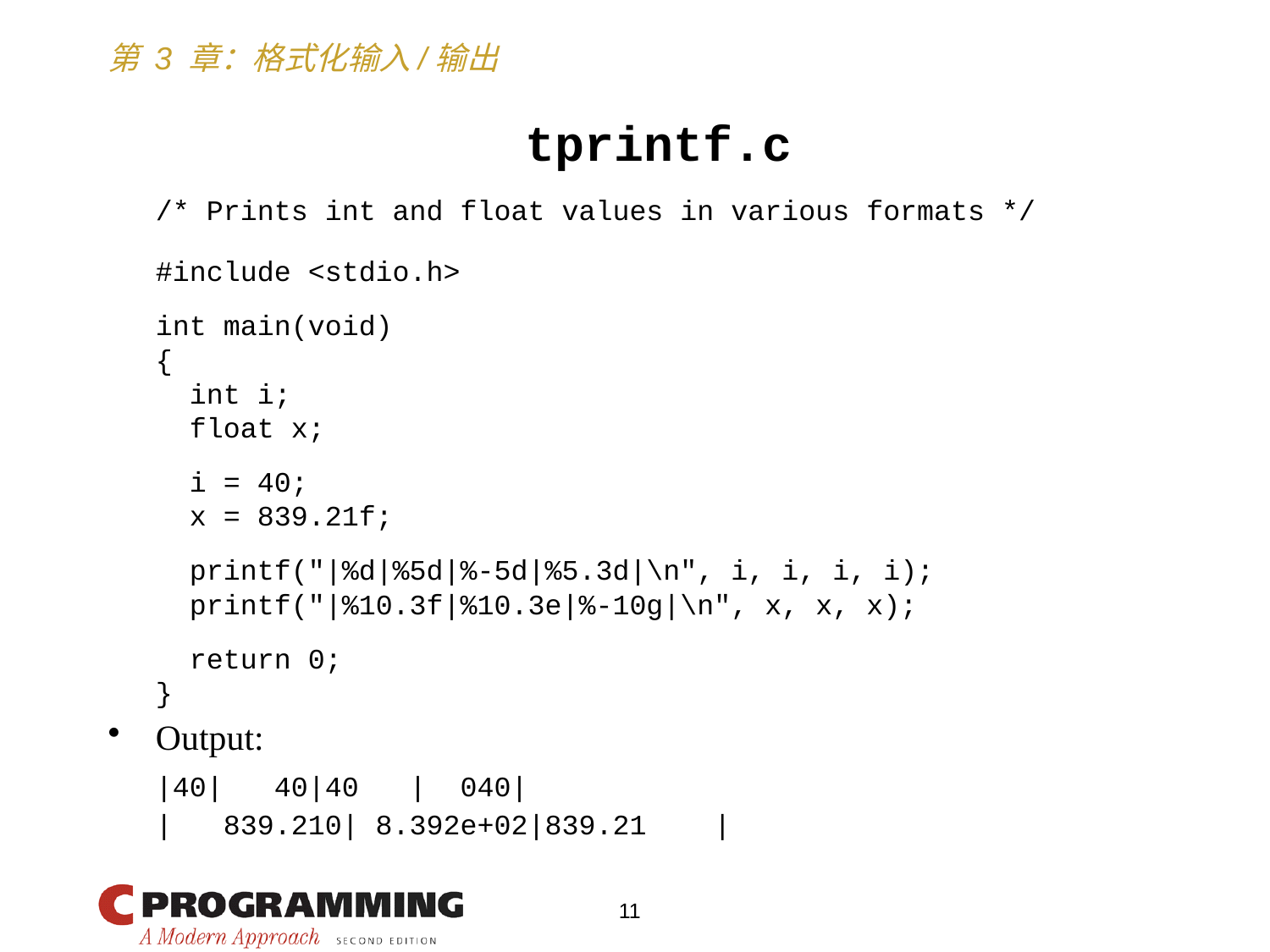

tprintf.c

	/* Prints int and float values in various formats */

	#include <stdio.h>

	int main(void)
	{
	  int i;
	  float x;

	  i = 40;
	  x = 839.21f;

	  printf("|%d|%5d|%-5d|%5.3d|\n", i, i, i, i);
	  printf("|%10.3f|%10.3e|%-10g|\n", x, x, x);

	  return 0;
	}
Output:
	|40|   40|40   |  040|
	|   839.210| 8.392e+02|839.21    |

11